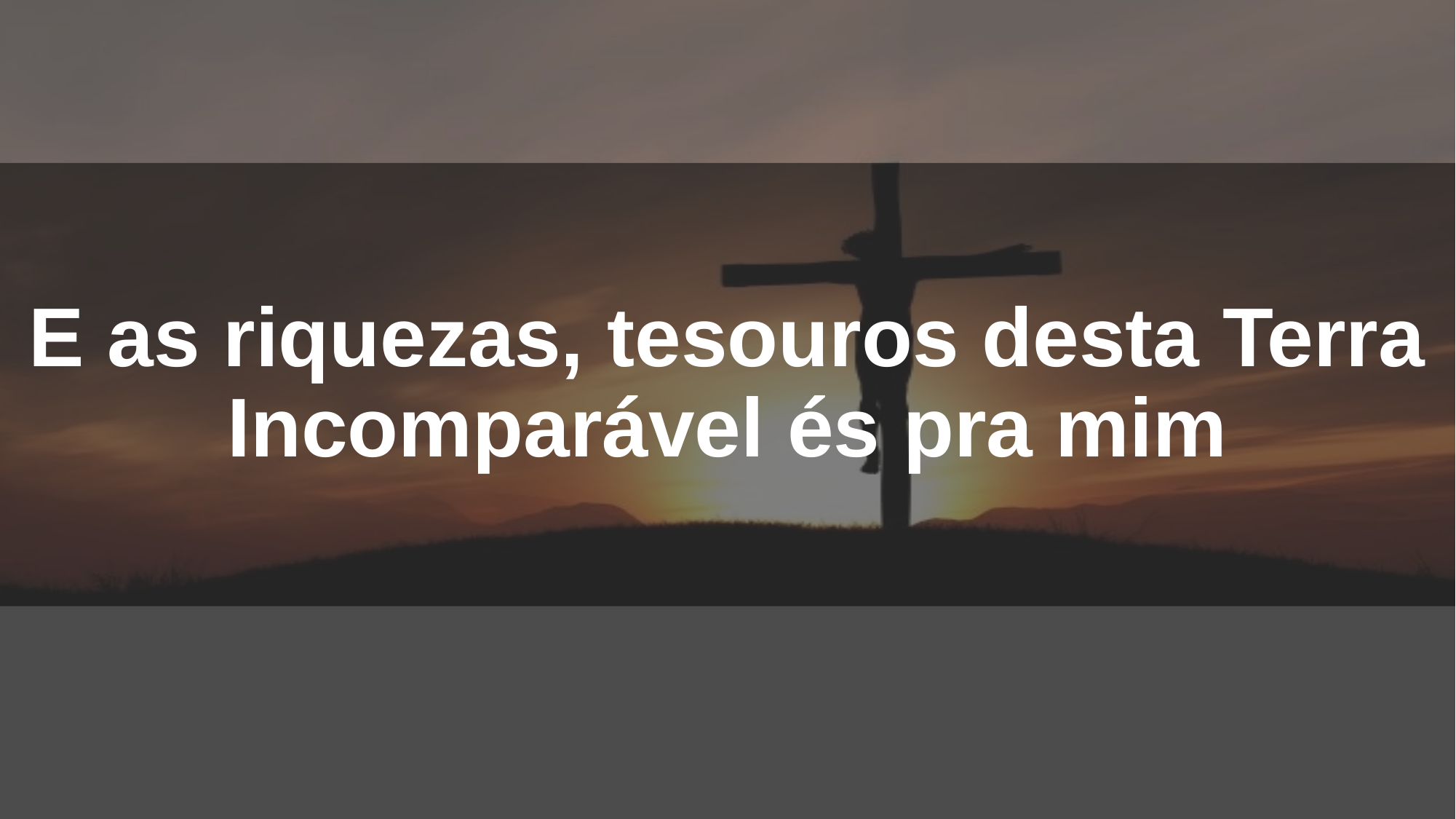

# E as riquezas, tesouros desta Terra Incomparável és pra mim